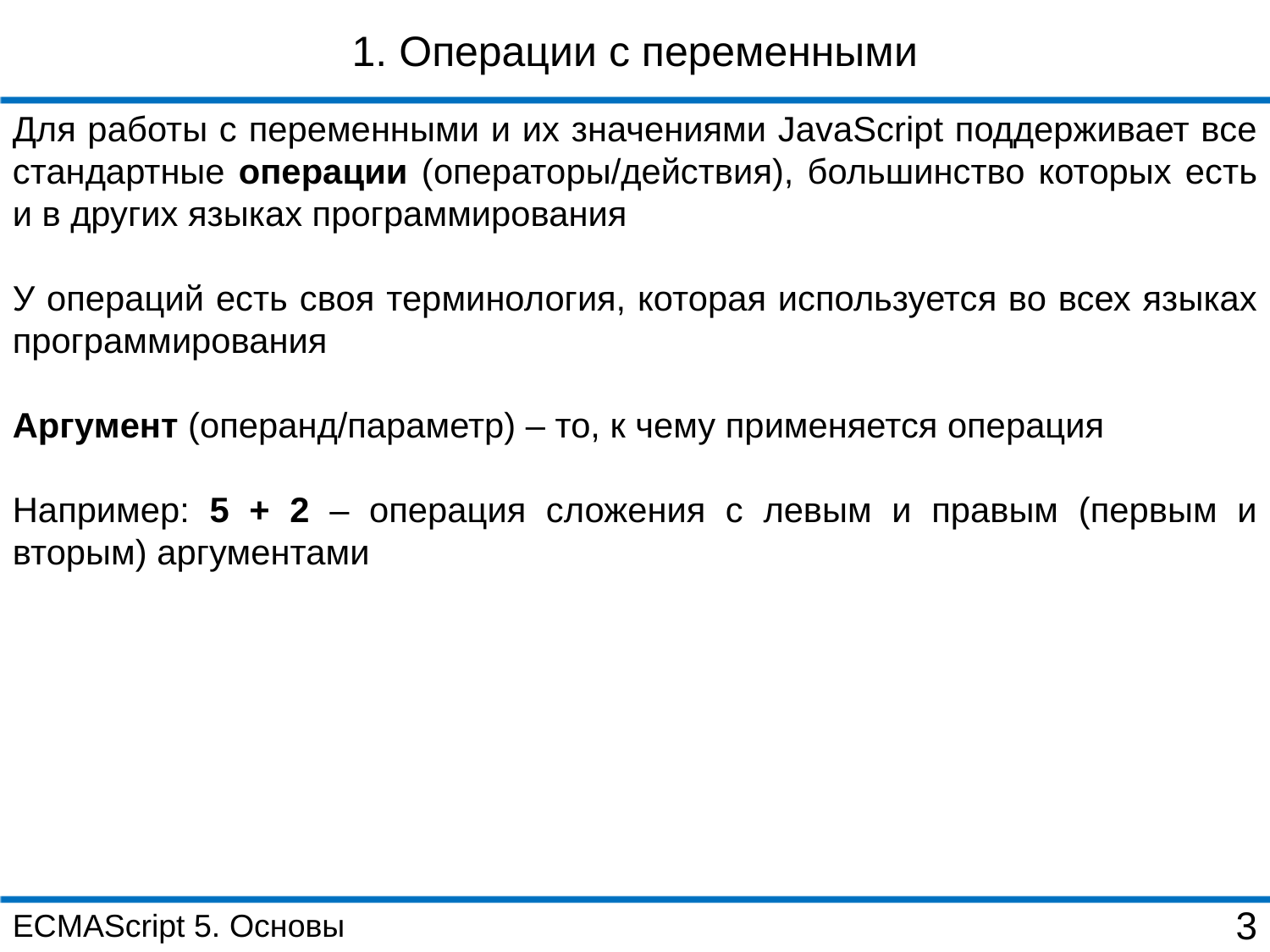

1. Операции с переменными
Для работы с переменными и их значениями JavaScript поддерживает все стандартные операции (операторы/действия), большинство которых есть и в других языках программирования

У операций есть своя терминология, которая используется во всех языках программирования

Аргумент (операнд/параметр) – то, к чему применяется операция

Например: 5 + 2 – операция сложения с левым и правым (первым и вторым) аргументами
ECMAScript 5. Основы
3